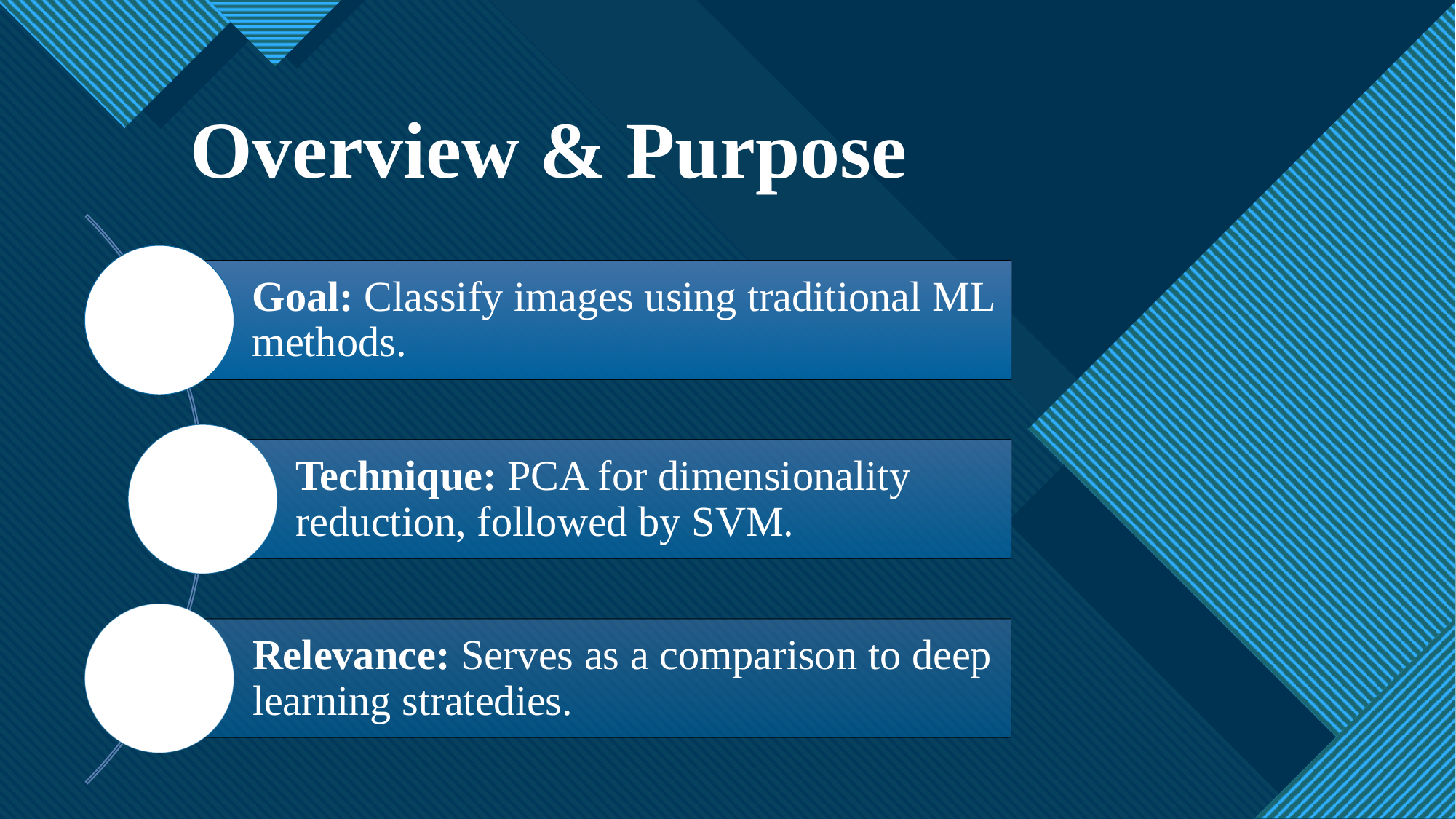

Overview & Purpose

Goal: Classify images using traditional ML methods.

Technique: PCA for dimensionality reduction, followed by SVM.

Relevance: Serves as a comparison to deep learning stratedies.
2